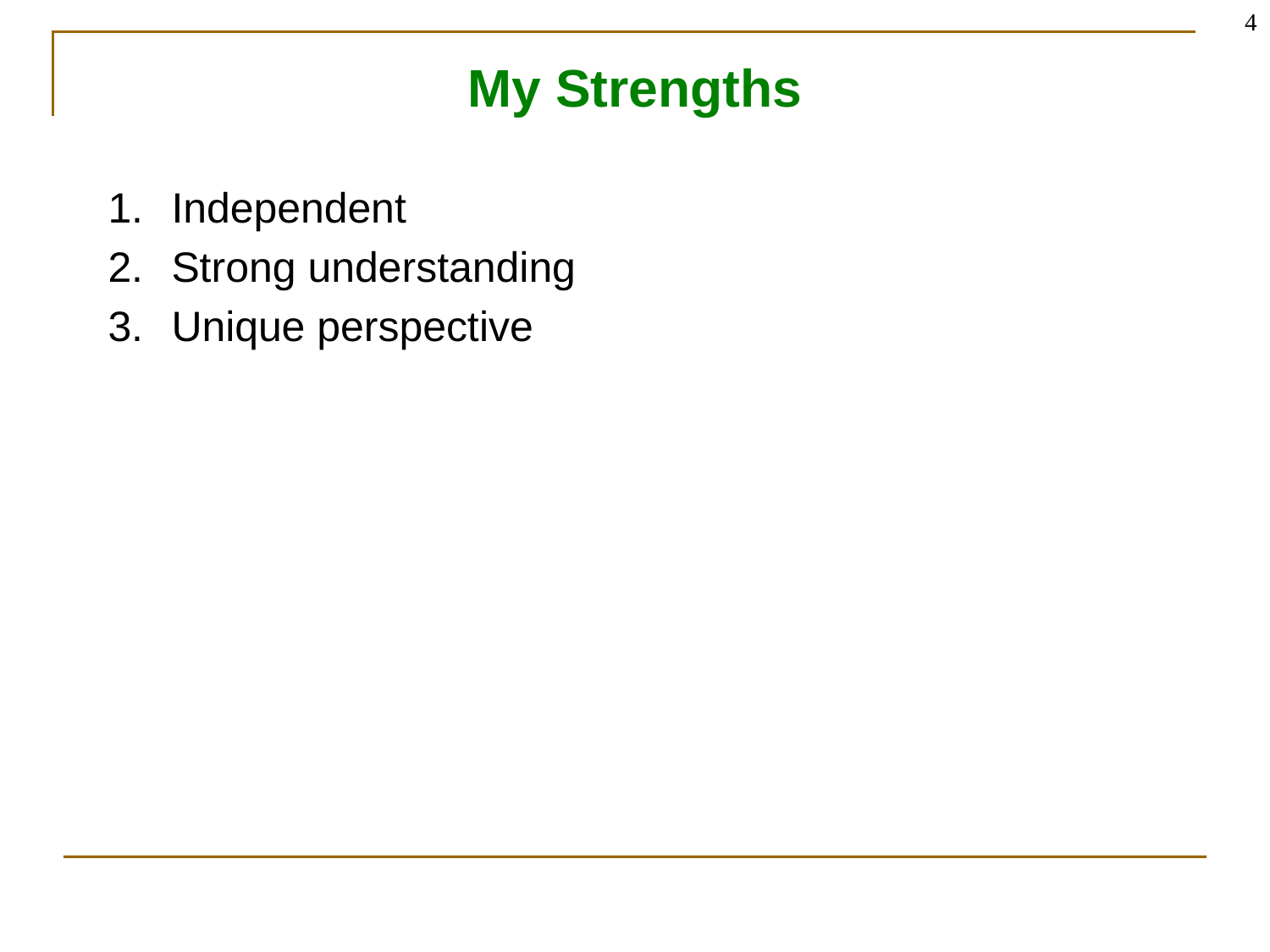

4
# My Strengths
Independent
Strong understanding
Unique perspective